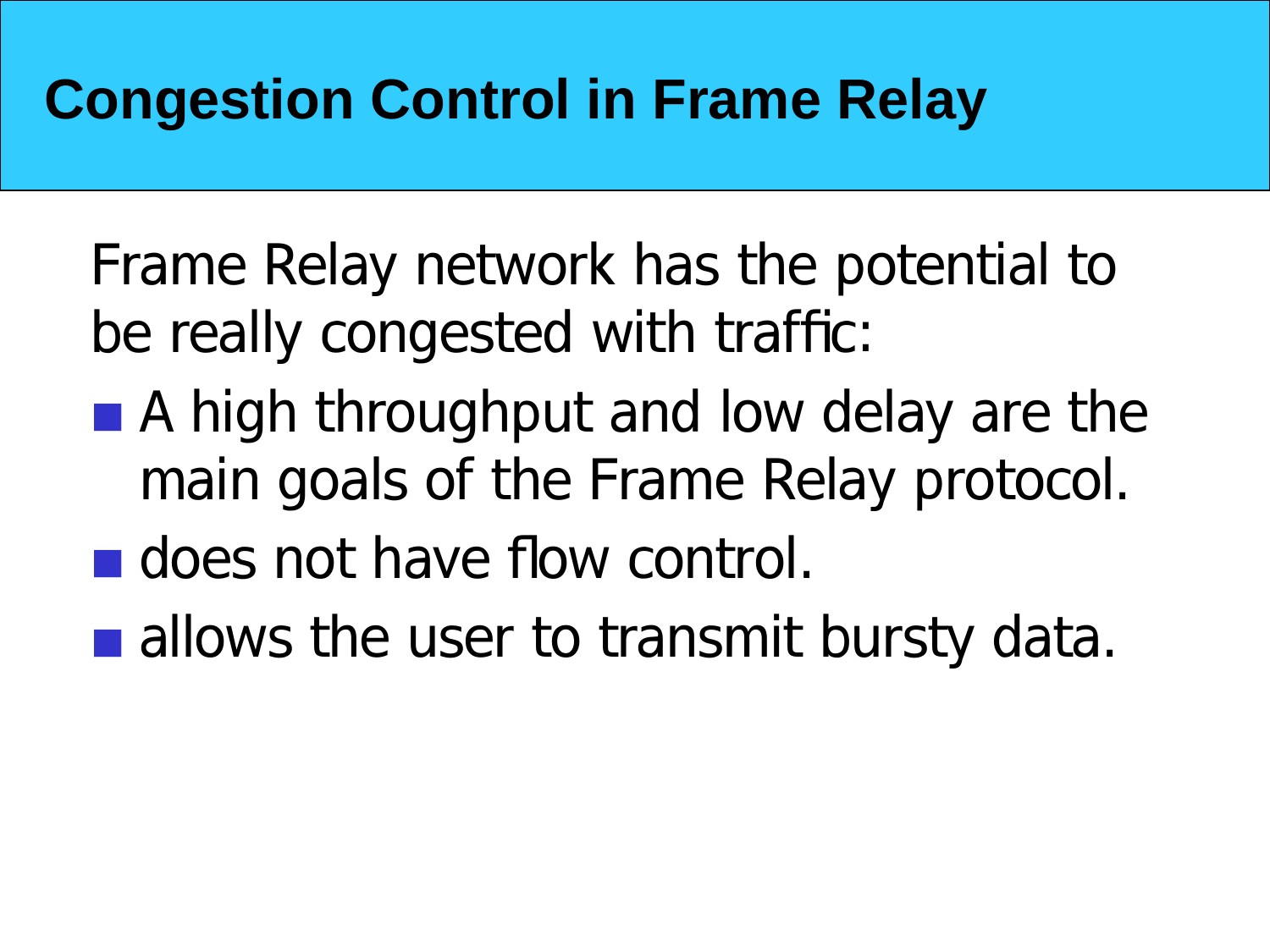

Congestion Control in Frame Relay

Frame Relay network has the potential to be really congested with traffic:
A high throughput and low delay are the main goals of the Frame Relay protocol.
does not have flow control.
allows the user to transmit bursty data.